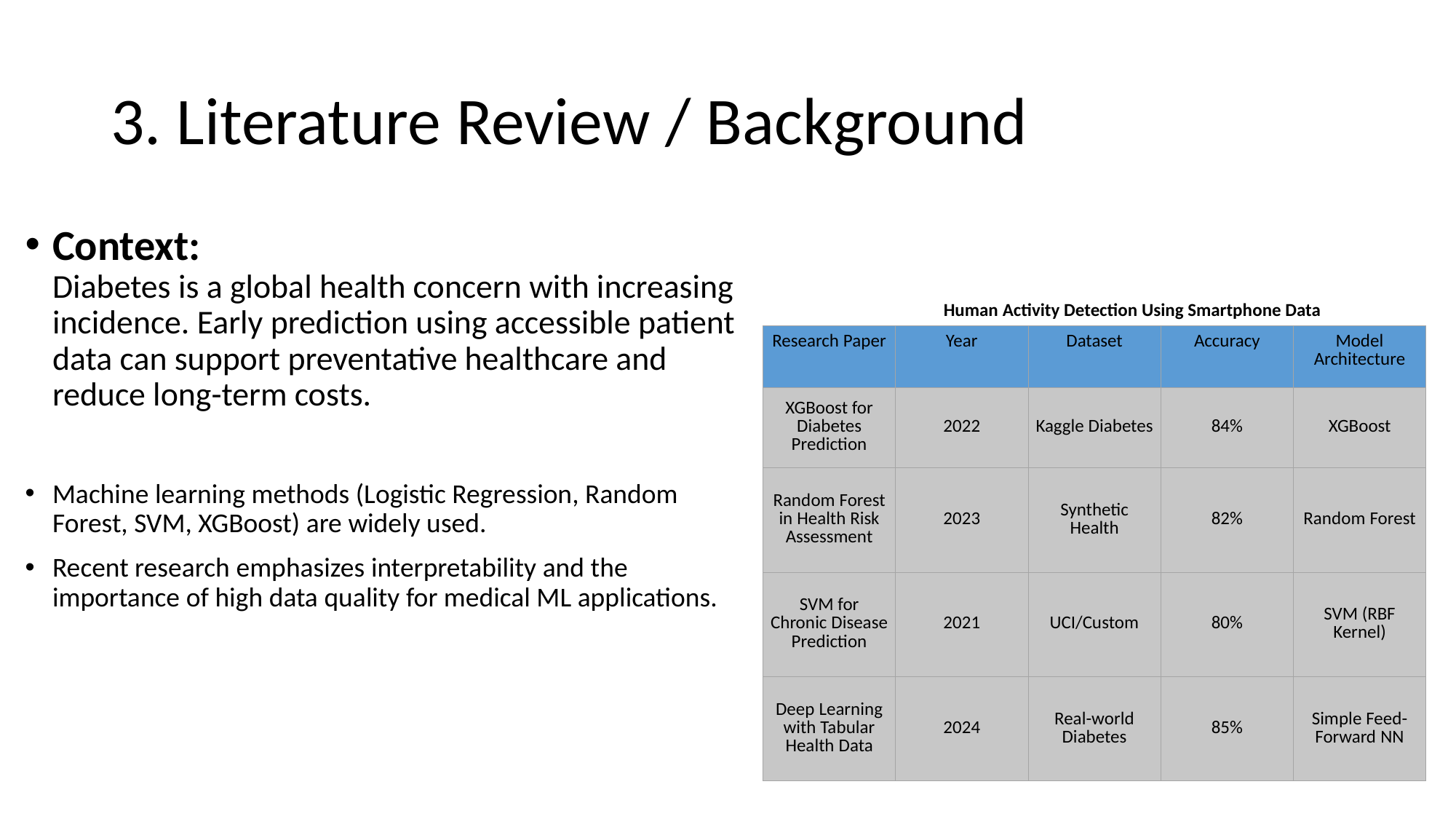

# 3. Literature Review / Background
Context:
Diabetes is a global health concern with increasing incidence. Early prediction using accessible patient data can support preventative healthcare and reduce long-term costs.

Machine learning methods (Logistic Regression, Random Forest, SVM, XGBoost) are widely used.
Recent research emphasizes interpretability and the importance of high data quality for medical ML applications.

Human Activity Detection Using Smartphone Data
| Research Paper | Year | Dataset | Accuracy | Model Architecture |
| --- | --- | --- | --- | --- |
| XGBoost for Diabetes Prediction | 2022 | Kaggle Diabetes | 84% | XGBoost |
| Random Forest in Health Risk Assessment | 2023 | Synthetic Health | 82% | Random Forest |
| SVM for Chronic Disease Prediction | 2021 | UCI/Custom | 80% | SVM (RBF Kernel) |
| Deep Learning with Tabular Health Data | 2024 | Real-world Diabetes | 85% | Simple Feed-Forward NN |